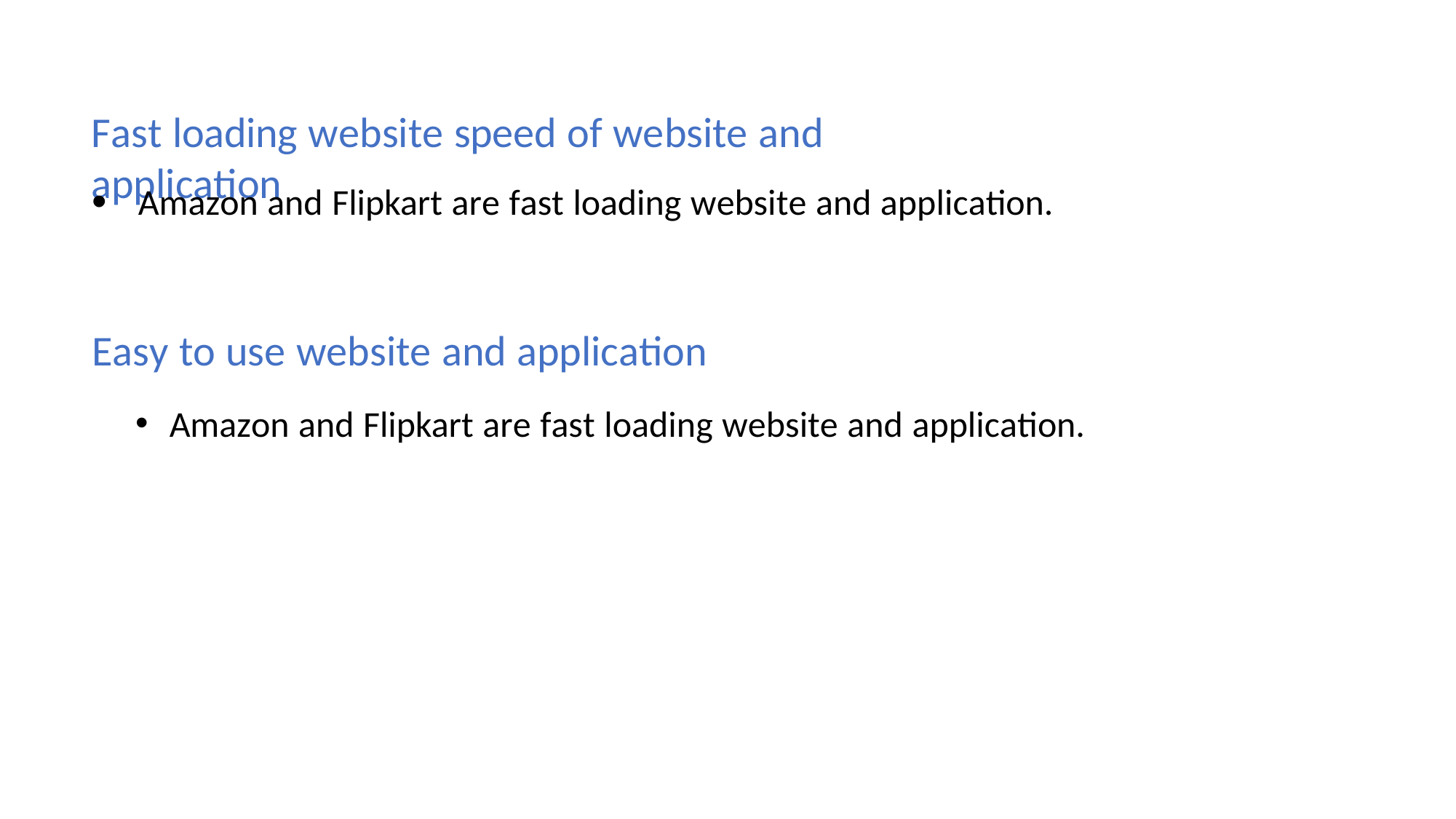

Fast loading website speed of website and application
Amazon and Flipkart are fast loading website and application.

Easy to use website and application
Amazon and Flipkart are fast loading website and application.